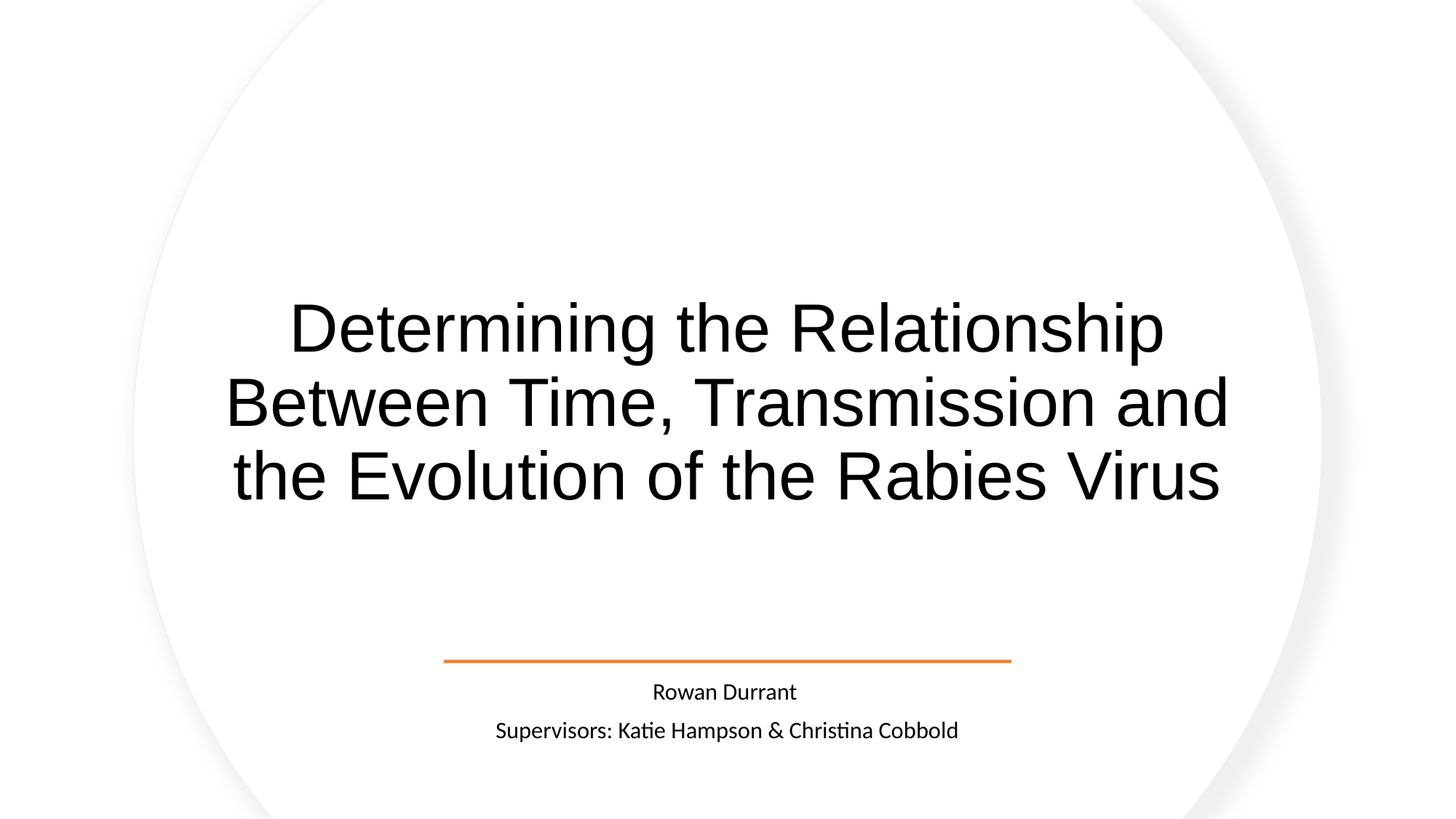

# Determining the Relationship Between Time, Transmission and the Evolution of the Rabies Virus

Rowan Durrant
Supervisors: Katie Hampson & Christina Cobbold